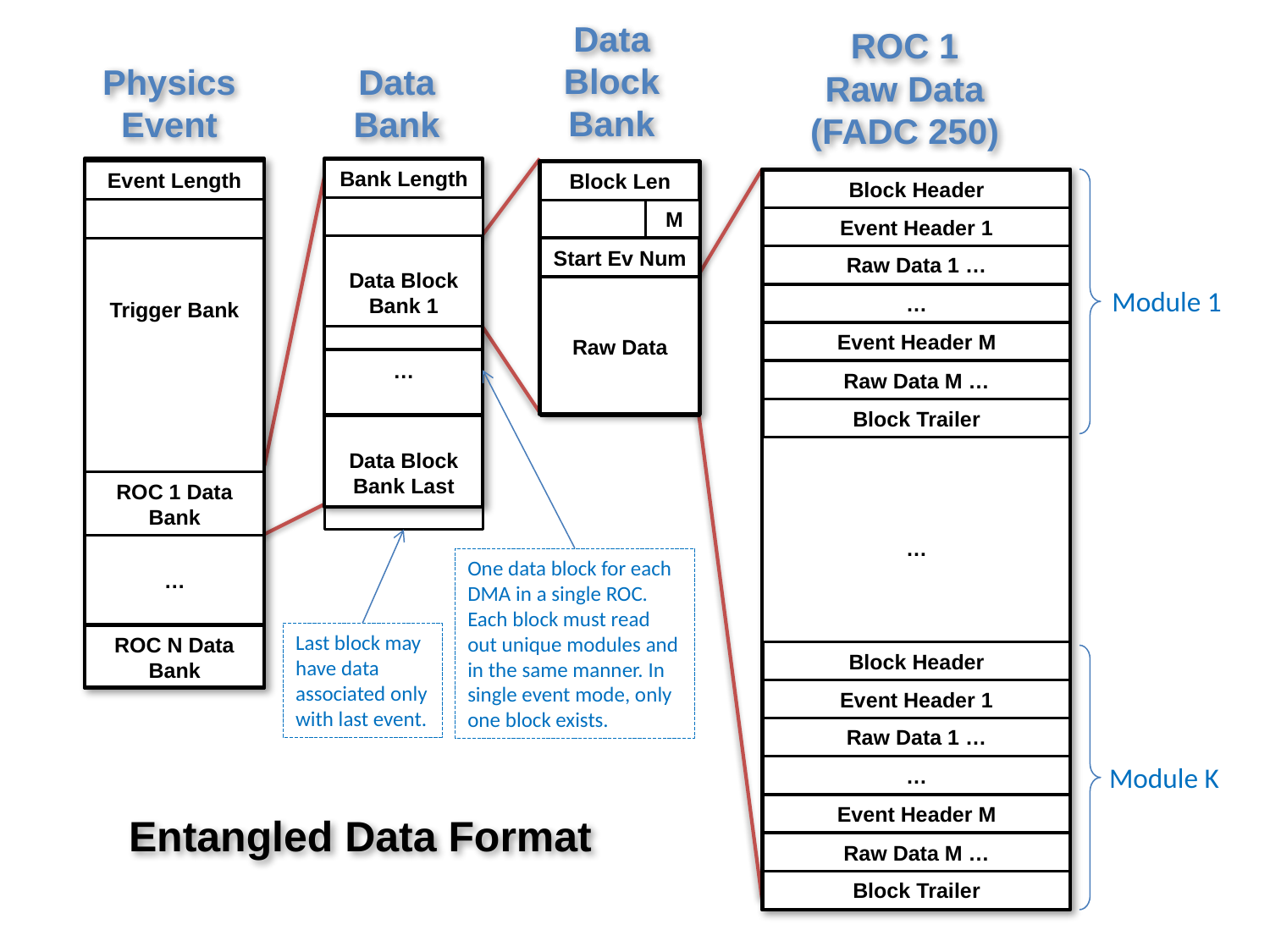

Data
Block
Bank
ROC 1
Raw Data
(FADC 250)
Physics
Event
Data
Bank
Trigger Bank

Bank Length

Data Block Bank 1

…

Data Block Bank Last

Event Length

Block Len
                   M
Start Ev Num

Raw Data

Block Header
Event Header 1
Raw Data 1 …
…
Event Header M
Raw Data M …
Block Trailer

Module 1
ROC 1 Data Bank
…

…

One data block for each DMA in a single ROC. Each block must read out unique modules and in the same manner. In single event mode, only one block exists.
Last block may have data associated only with last event.
ROC N Data Bank
Block Header
Event Header 1
Raw Data 1 …
…
Event Header M
Raw Data M …
Block Trailer

Module K
Entangled Data Format